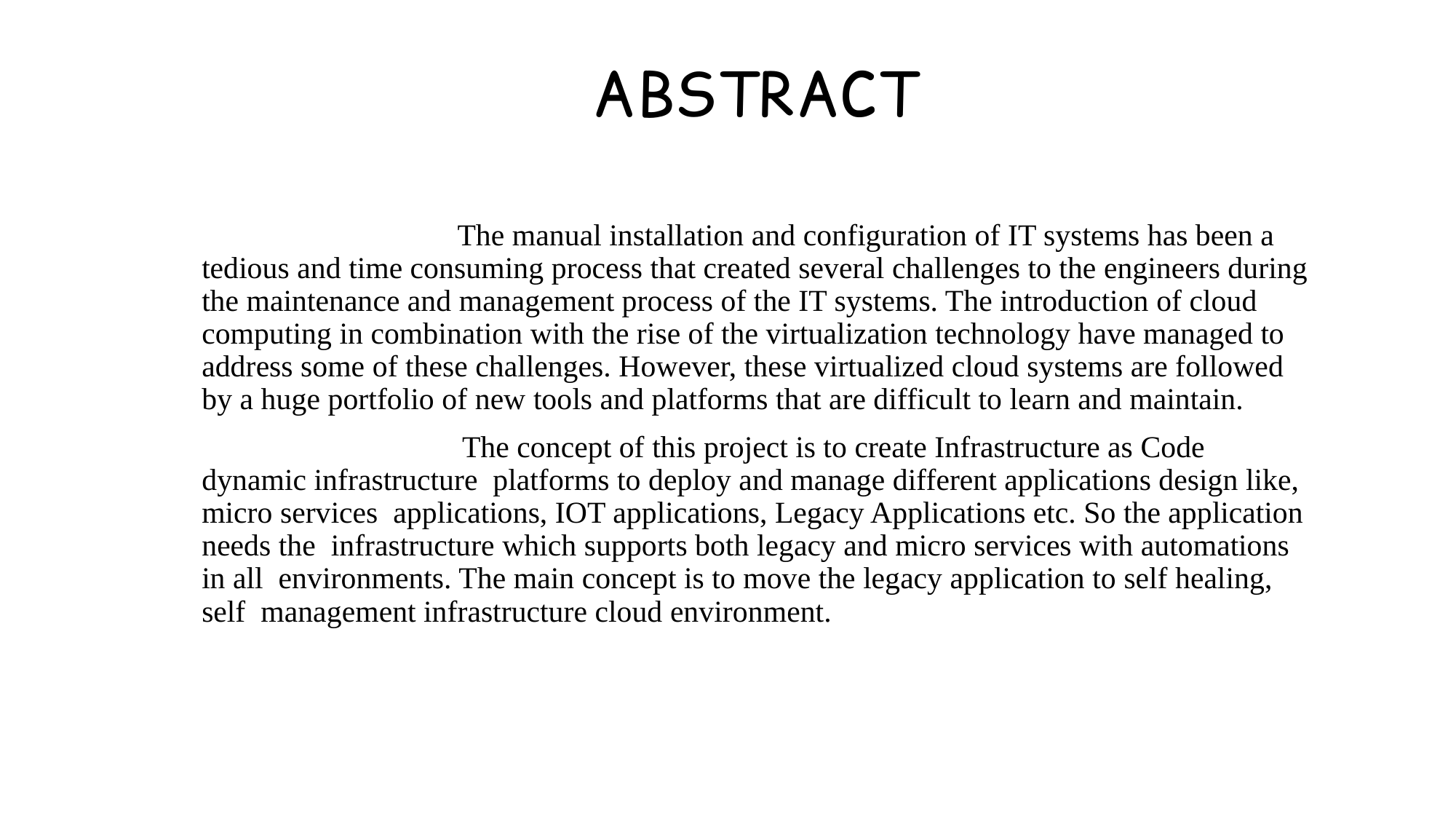

ABSTRACT
                                     The manual installation and configuration of IT systems has been a tedious and time consuming process that created several challenges to the engineers during the maintenance and management process of the IT systems. The introduction of cloud computing in combination with the rise of the virtualization technology have managed to address some of these challenges. However, these virtualized cloud systems are followed by a huge portfolio of new tools and platforms that are difficult to learn and maintain.
                                        The concept of this project is to create Infrastructure as Code dynamic infrastructure  platforms to deploy and manage different applications design like, micro services  applications, IOT applications, Legacy Applications etc. So the application needs the  infrastructure which supports both legacy and micro services with automations in all  environments. The main concept is to move the legacy application to self healing, self  management infrastructure cloud environment.